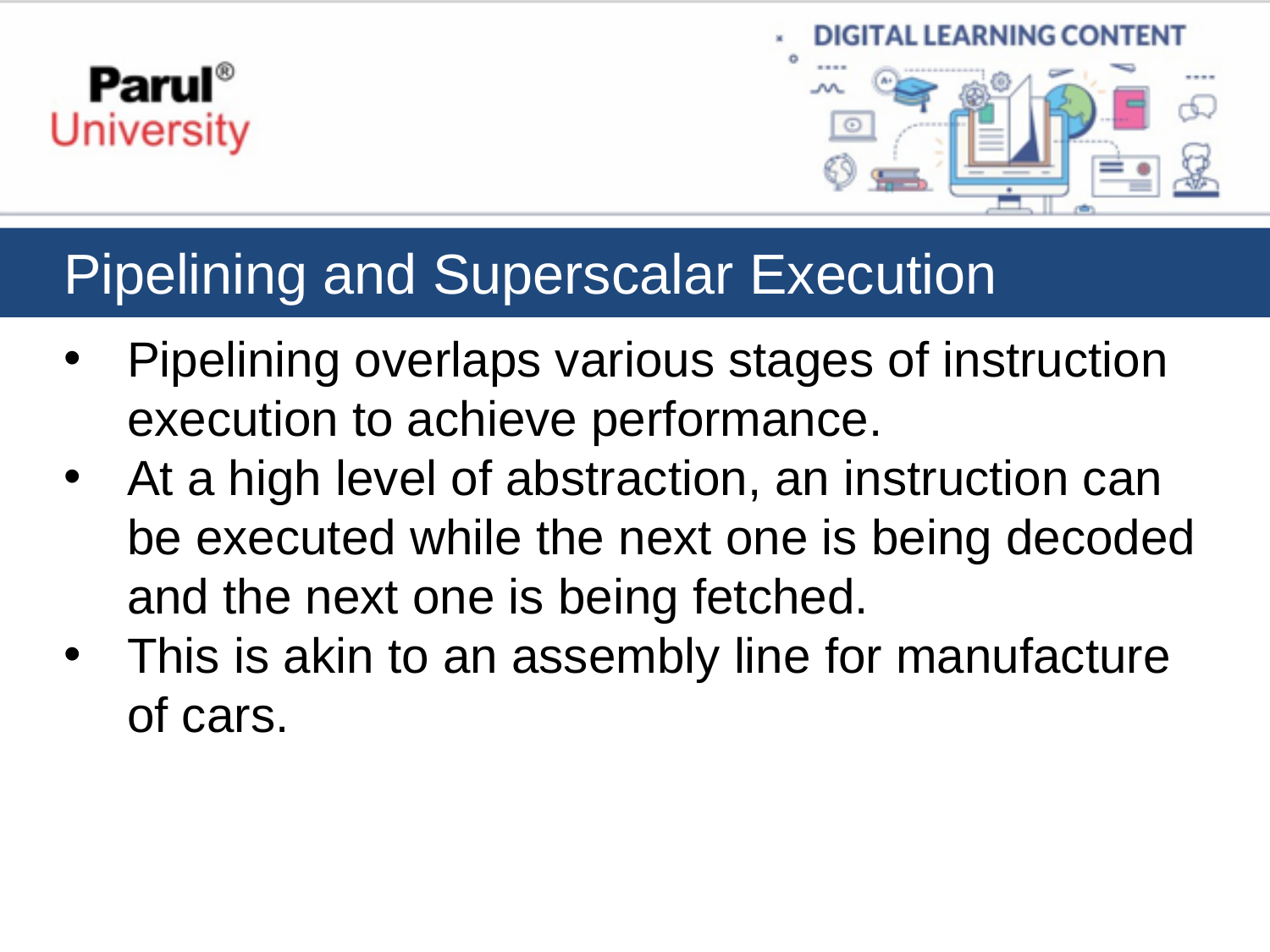

Pipelining and Superscalar Execution
Pipelining overlaps various stages of instruction execution to achieve performance.
At a high level of abstraction, an instruction can be executed while the next one is being decoded and the next one is being fetched.
This is akin to an assembly line for manufacture of cars.